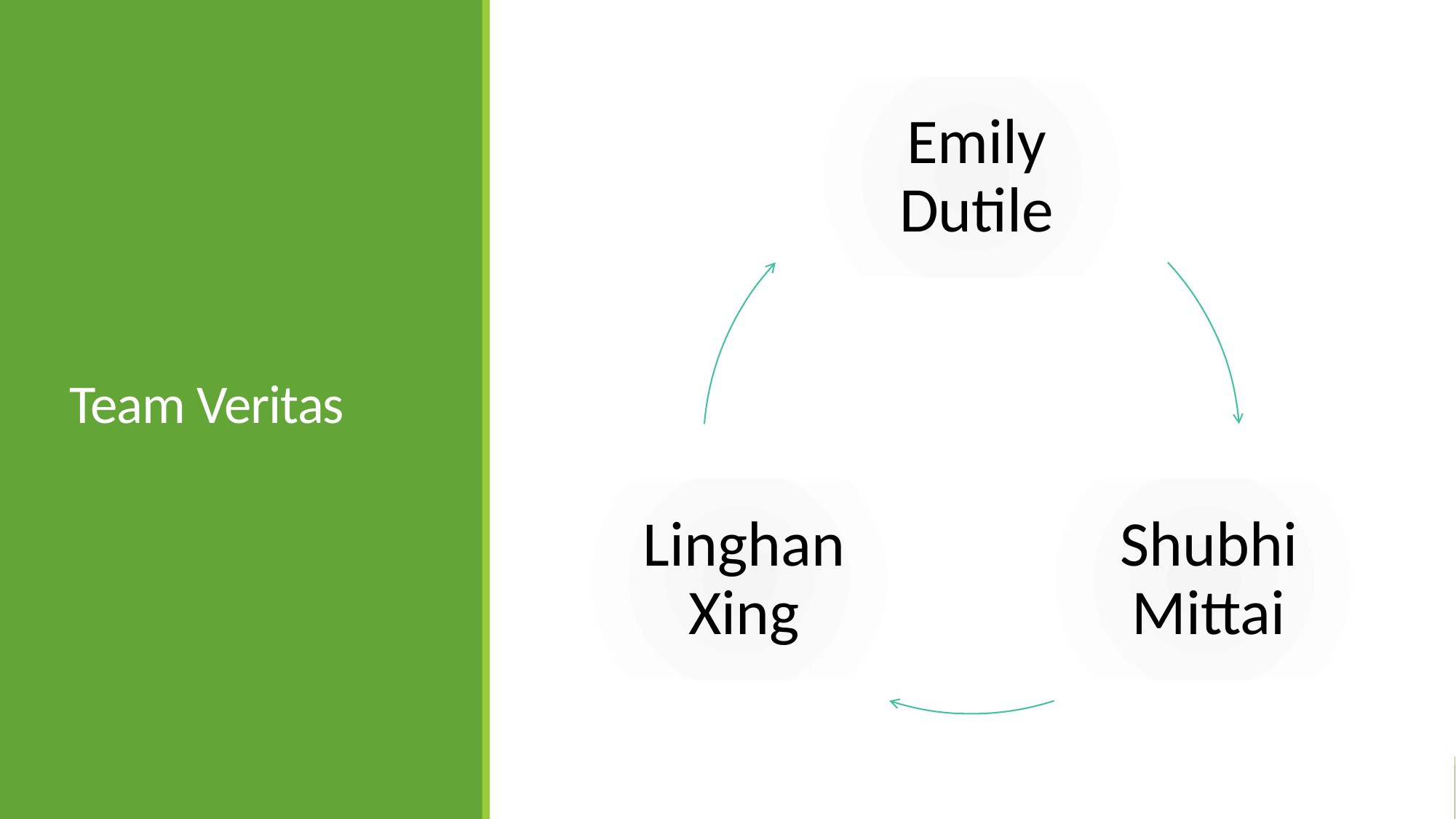

# Team Veritas
Emily Dutile
Shubhi Mittai
Linghan Xing